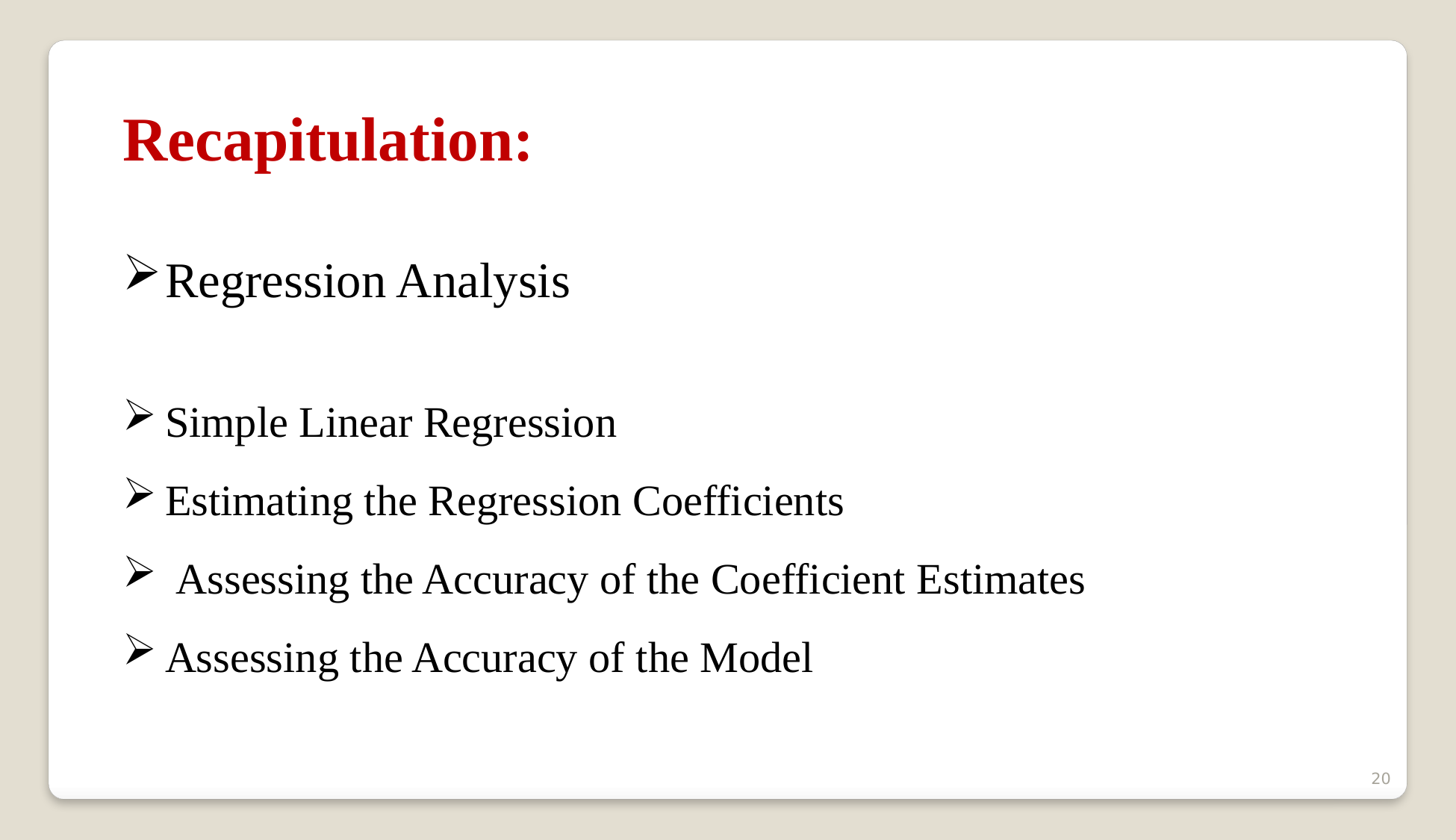

Recapitulation:

Regression Analysis

Simple Linear Regression
Estimating the Regression Coefficients
 Assessing the Accuracy of the Coefficient Estimates
Assessing the Accuracy of the Model

20